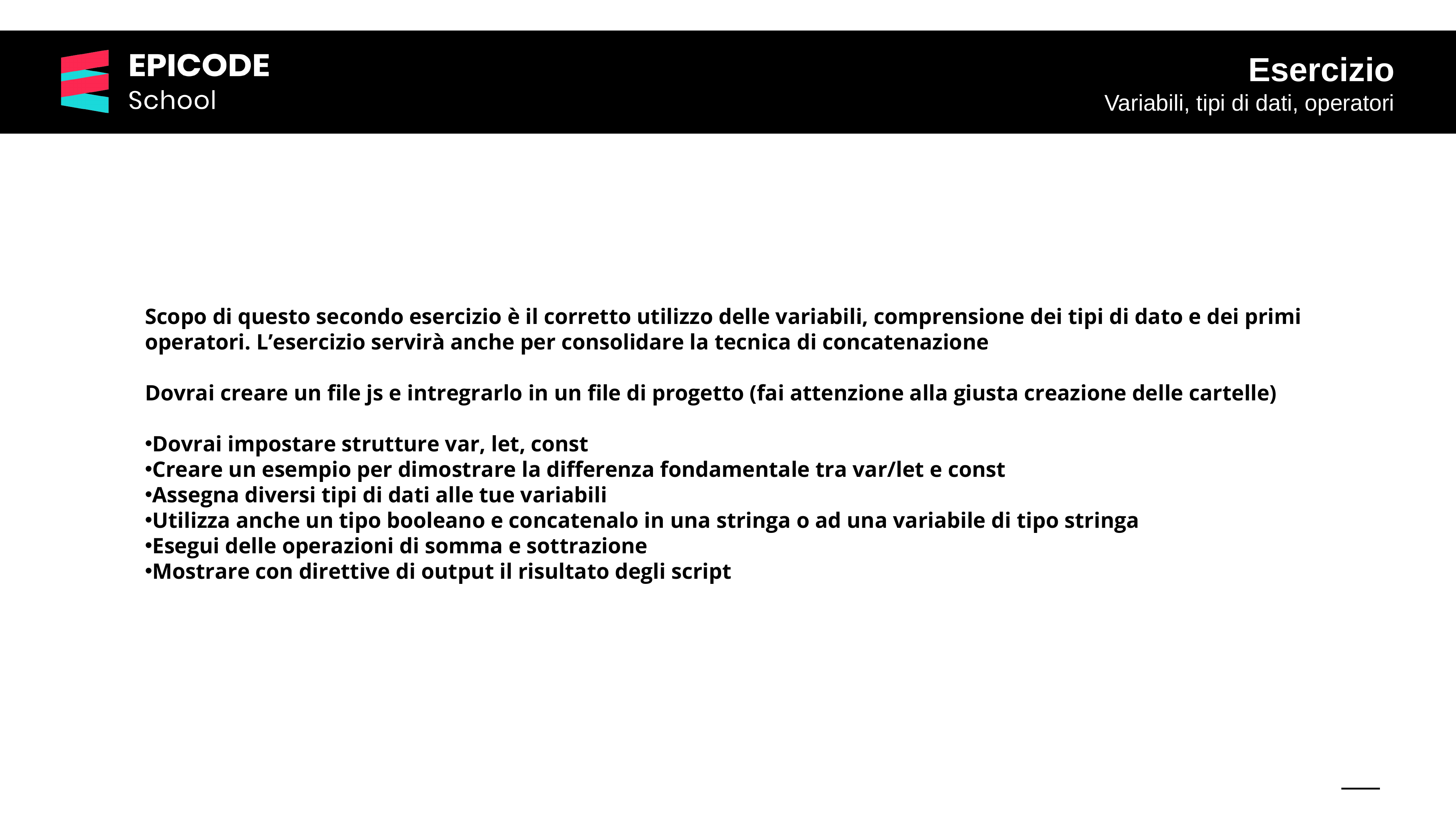

Esercizio
Variabili, tipi di dati, operatori
Scopo di questo secondo esercizio è il corretto utilizzo delle variabili, comprensione dei tipi di dato e dei primi operatori. L’esercizio servirà anche per consolidare la tecnica di concatenazione

Dovrai creare un file js e intregrarlo in un file di progetto (fai attenzione alla giusta creazione delle cartelle)

Dovrai impostare strutture var, let, const
Creare un esempio per dimostrare la differenza fondamentale tra var/let e const
Assegna diversi tipi di dati alle tue variabili
Utilizza anche un tipo booleano e concatenalo in una stringa o ad una variabile di tipo stringa
Esegui delle operazioni di somma e sottrazione
Mostrare con direttive di output il risultato degli script
2